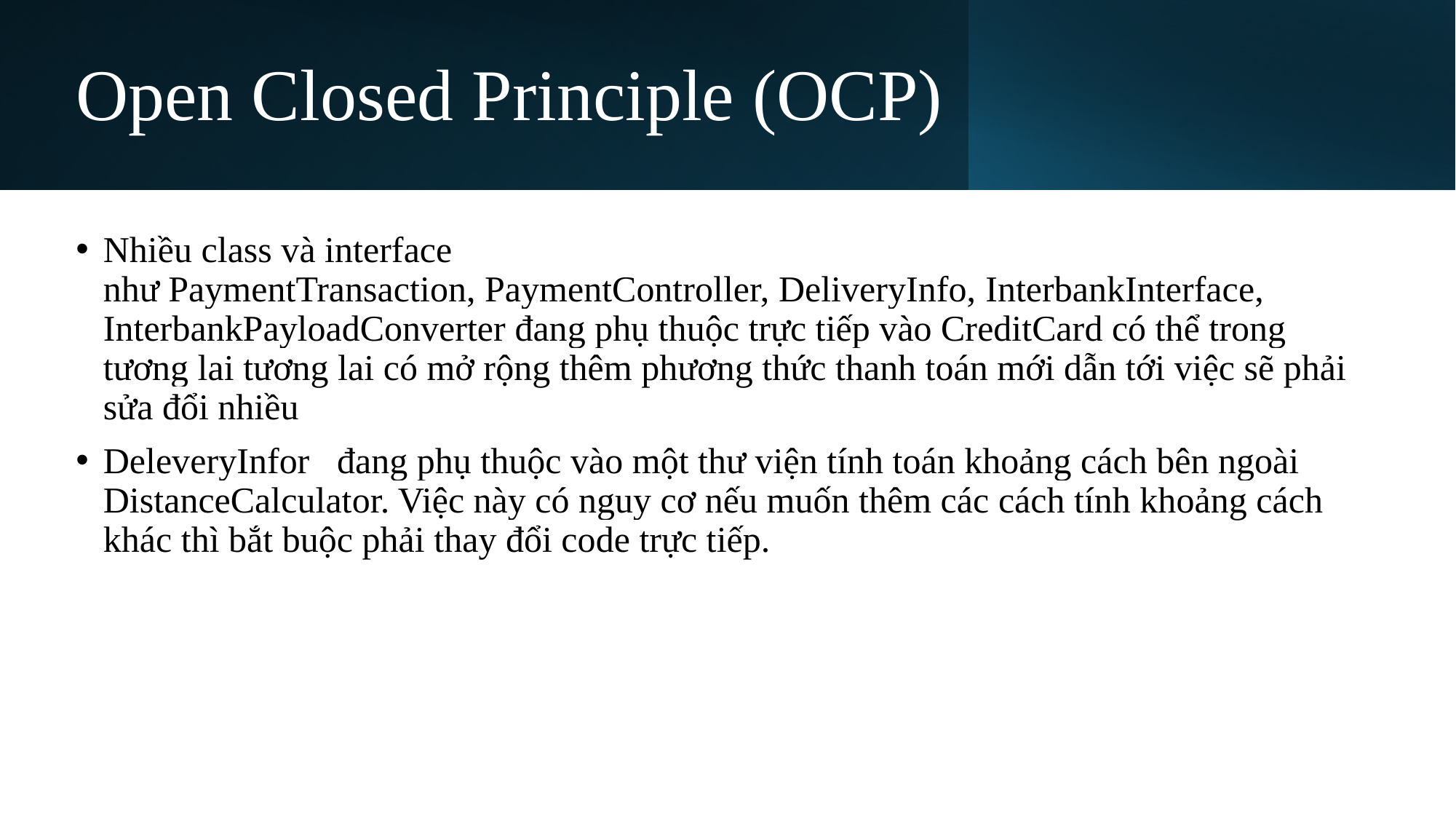

# Open Closed Principle (OCP)
Nhiều class và interface như PaymentTransaction, PaymentController, DeliveryInfo, InterbankInterface, InterbankPayloadConverter đang phụ thuộc trực tiếp vào CreditCard có thể trong tương lai tương lai có mở rộng thêm phương thức thanh toán mới dẫn tới việc sẽ phải sửa đổi nhiều
DeleveryInfor   đang phụ thuộc vào một thư viện tính toán khoảng cách bên ngoài DistanceCalculator. Việc này có nguy cơ nếu muốn thêm các cách tính khoảng cách khác thì bắt buộc phải thay đổi code trực tiếp.